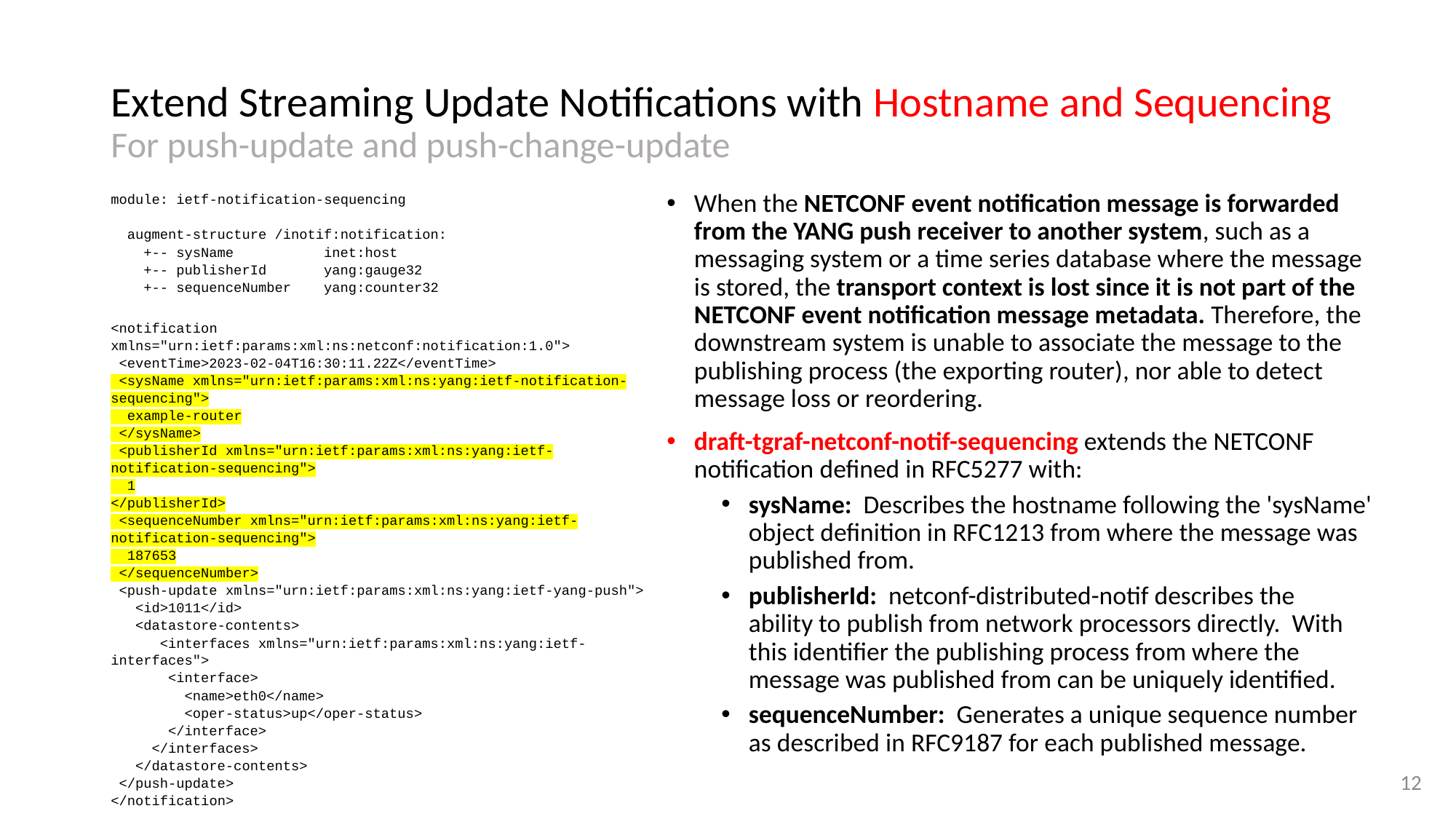

# Extend Streaming Update Notifications with Hostname and Sequencing For push-update and push-change-update
module: ietf-notification-sequencing

  augment-structure /inotif:notification:
    +-- sysName           inet:host
    +-- publisherId       yang:gauge32
    +-- sequenceNumber    yang:counter32
When the NETCONF event notification message is forwarded from the YANG push receiver to another system, such as a messaging system or a time series database where the message is stored, the transport context is lost since it is not part of the NETCONF event notification message metadata. Therefore, the downstream system is unable to associate the message to the publishing process (the exporting router), nor able to detect message loss or reordering.
draft-tgraf-netconf-notif-sequencing extends the NETCONF notification defined in RFC5277 with:
sysName:  Describes the hostname following the 'sysName' object definition in RFC1213 from where the message was published from.
publisherId:  netconf-distributed-notif describes the      ability to publish from network processors directly.  With this identifier the publishing process from where the message was published from can be uniquely identified.
sequenceNumber:  Generates a unique sequence number as described in RFC9187 for each published message.
<notification xmlns="urn:ietf:params:xml:ns:netconf:notification:1.0">
 <eventTime>2023-02-04T16:30:11.22Z</eventTime>
 <sysName xmlns="urn:ietf:params:xml:ns:yang:ietf-notification-sequencing">
  example-router
 </sysName>
 <publisherId xmlns="urn:ietf:params:xml:ns:yang:ietf-notification-sequencing">
  1
</publisherId>
 <sequenceNumber xmlns="urn:ietf:params:xml:ns:yang:ietf-notification-sequencing">
  187653
 </sequenceNumber>
 <push-update xmlns="urn:ietf:params:xml:ns:yang:ietf-yang-push">
   <id>1011</id>
   <datastore-contents>
      <interfaces xmlns="urn:ietf:params:xml:ns:yang:ietf-interfaces">
       <interface>
         <name>eth0</name>
         <oper-status>up</oper-status>
       </interface>
     </interfaces>
   </datastore-contents>
 </push-update>
</notification>
12